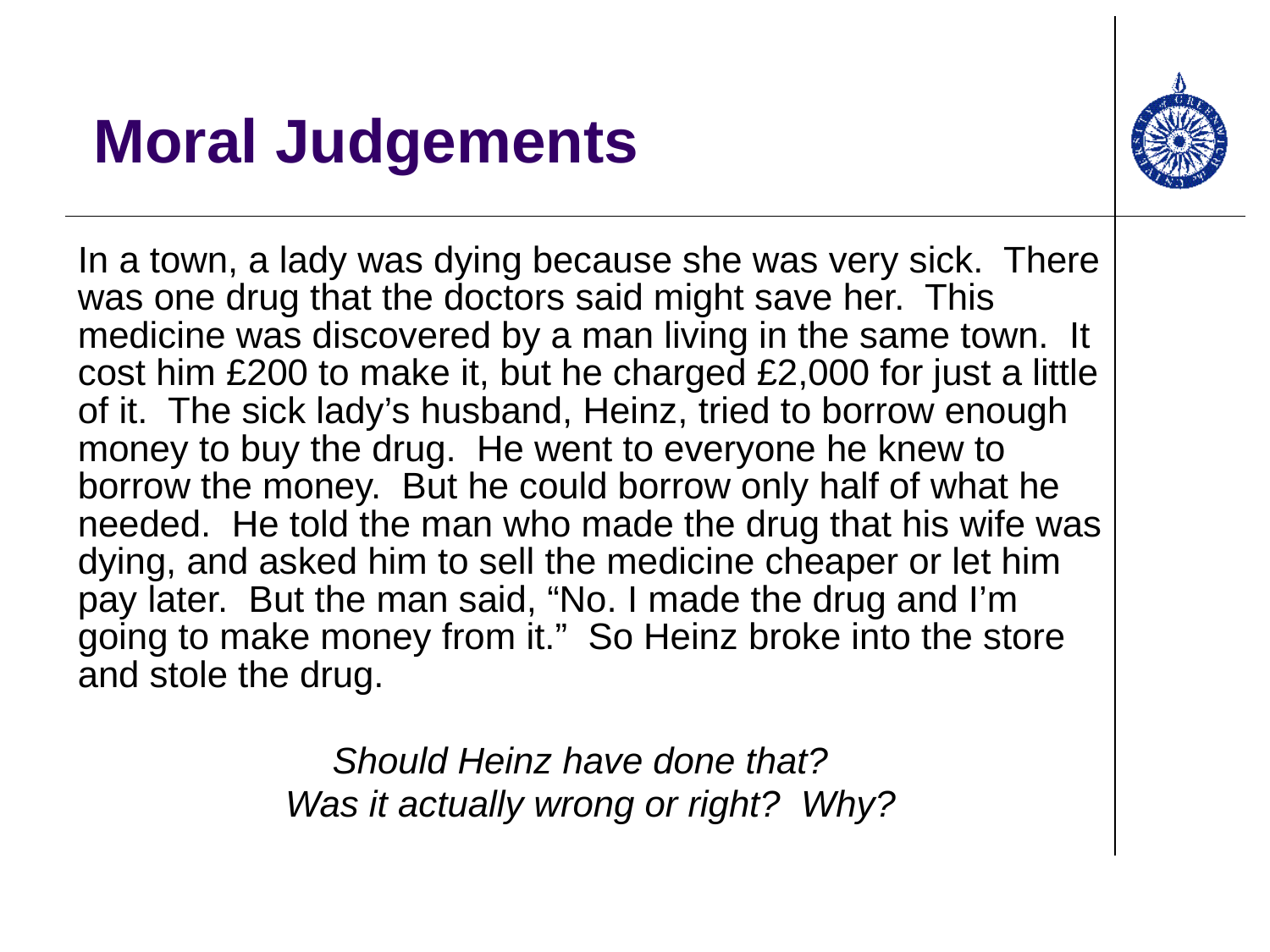

# Moral Judgements
In a town, a lady was dying because she was very sick.  There was one drug that the doctors said might save her.  This medicine was discovered by a man living in the same town.  It cost him £200 to make it, but he charged £2,000 for just a little of it.  The sick lady’s husband, Heinz, tried to borrow enough money to buy the drug.  He went to everyone he knew to borrow the money.  But he could borrow only half of what he needed.  He told the man who made the drug that his wife was dying, and asked him to sell the medicine cheaper or let him pay later.  But the man said, “No. I made the drug and I’m going to make money from it.”  So Heinz broke into the store and stole the drug.

Should Heinz have done that?
Was it actually wrong or right?  Why?